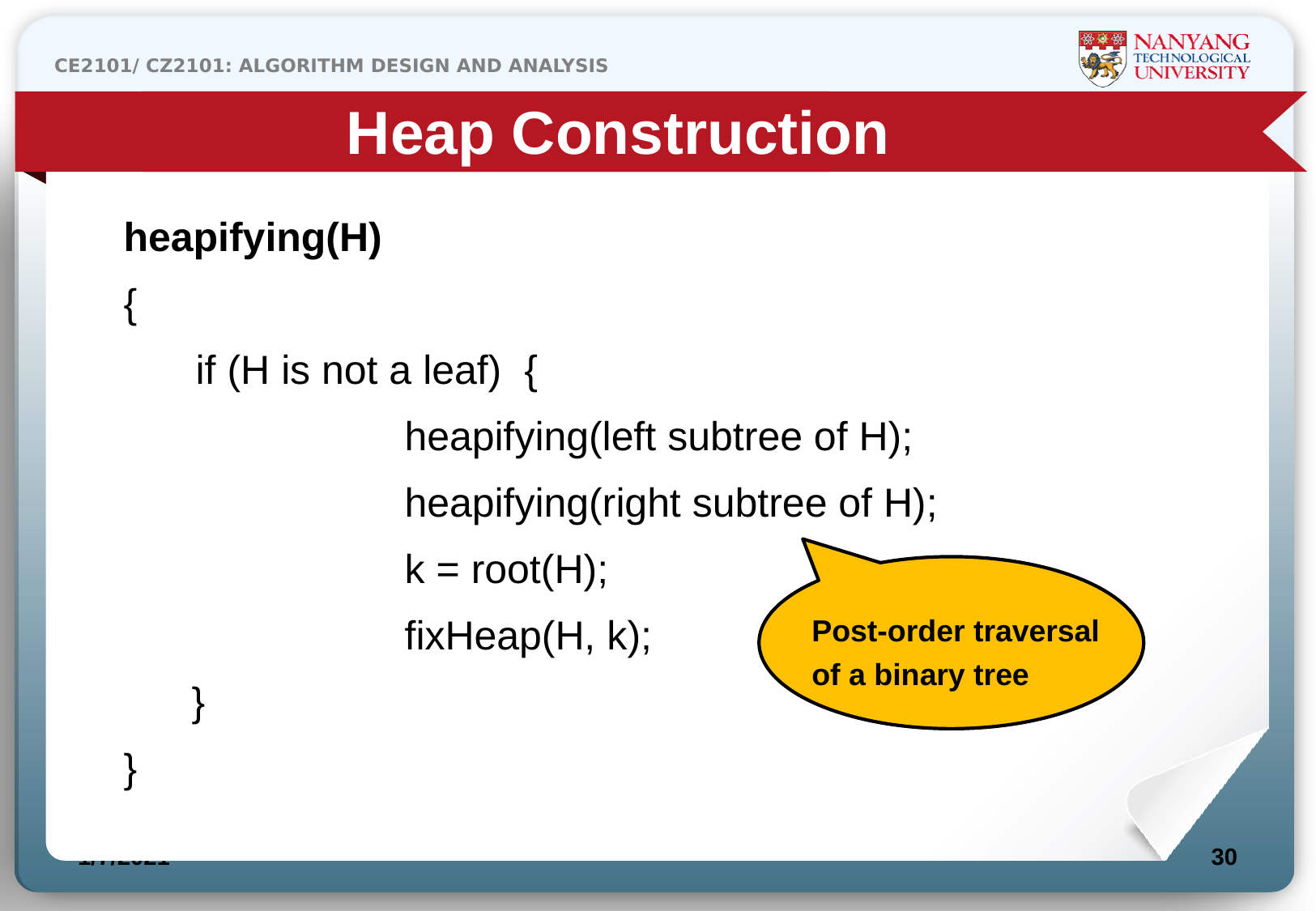

Heap Construction
heapifying(H)
{
	   if (H is not a leaf)  {
		 	heapifying(left subtree of H);
		 	heapifying(right subtree of H);
			k = root(H);
			fixHeap(H, k);
      }
}

Post-order traversal of a binary tree